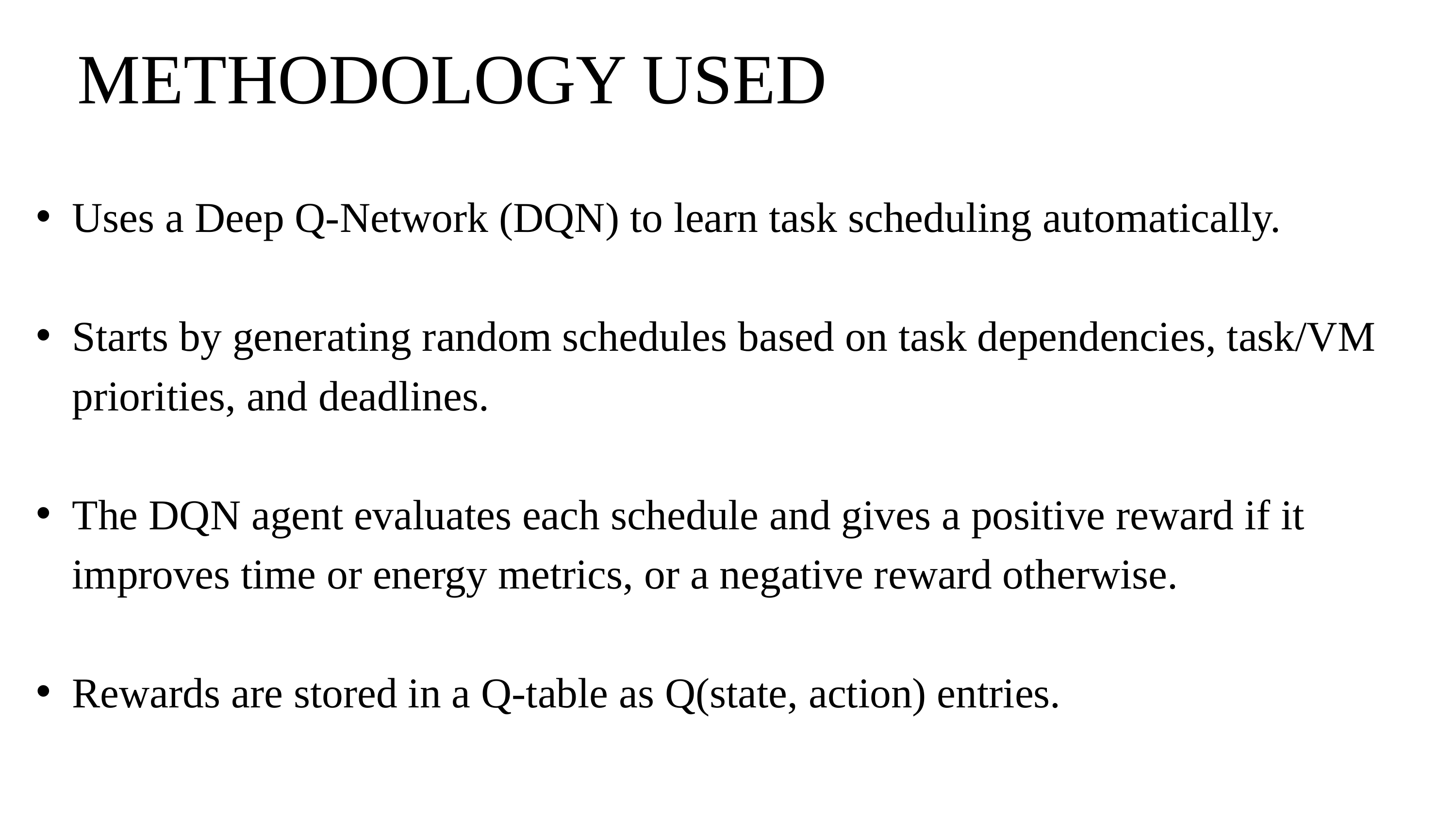

METHODOLOGY USED
Uses a Deep Q-Network (DQN) to learn task scheduling automatically.

Starts by generating random schedules based on task dependencies, task/VM priorities, and deadlines.

The DQN agent evaluates each schedule and gives a positive reward if it improves time or energy metrics, or a negative reward otherwise.

Rewards are stored in a Q-table as Q(state, action) entries.